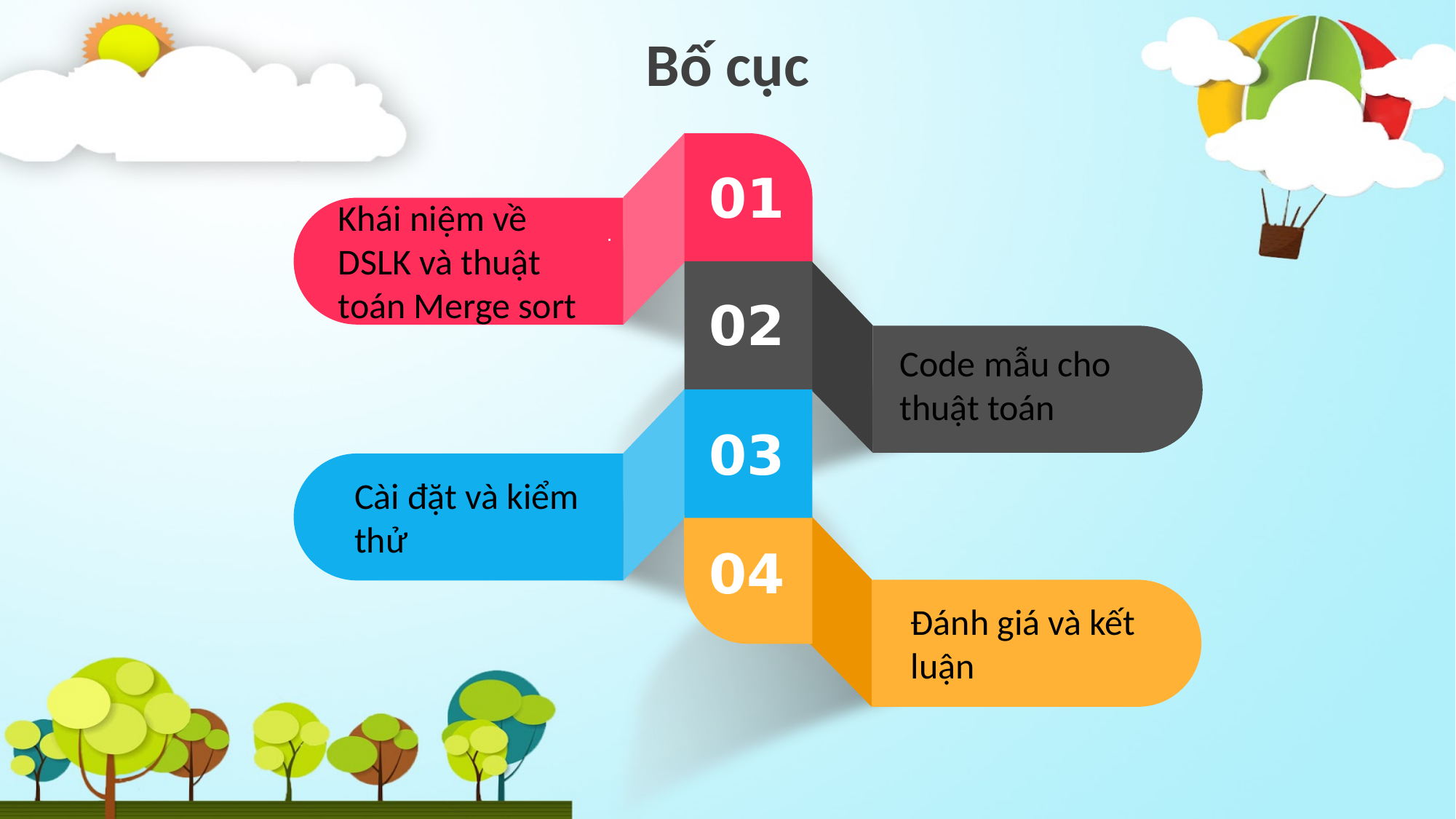

Bố cục

01

Khái niệm về DSLK và thuật toán Merge sort
.

02

Code mẫu cho thuật toán

03

Cài đặt và kiểm thử

04

Đánh giá và kết luận